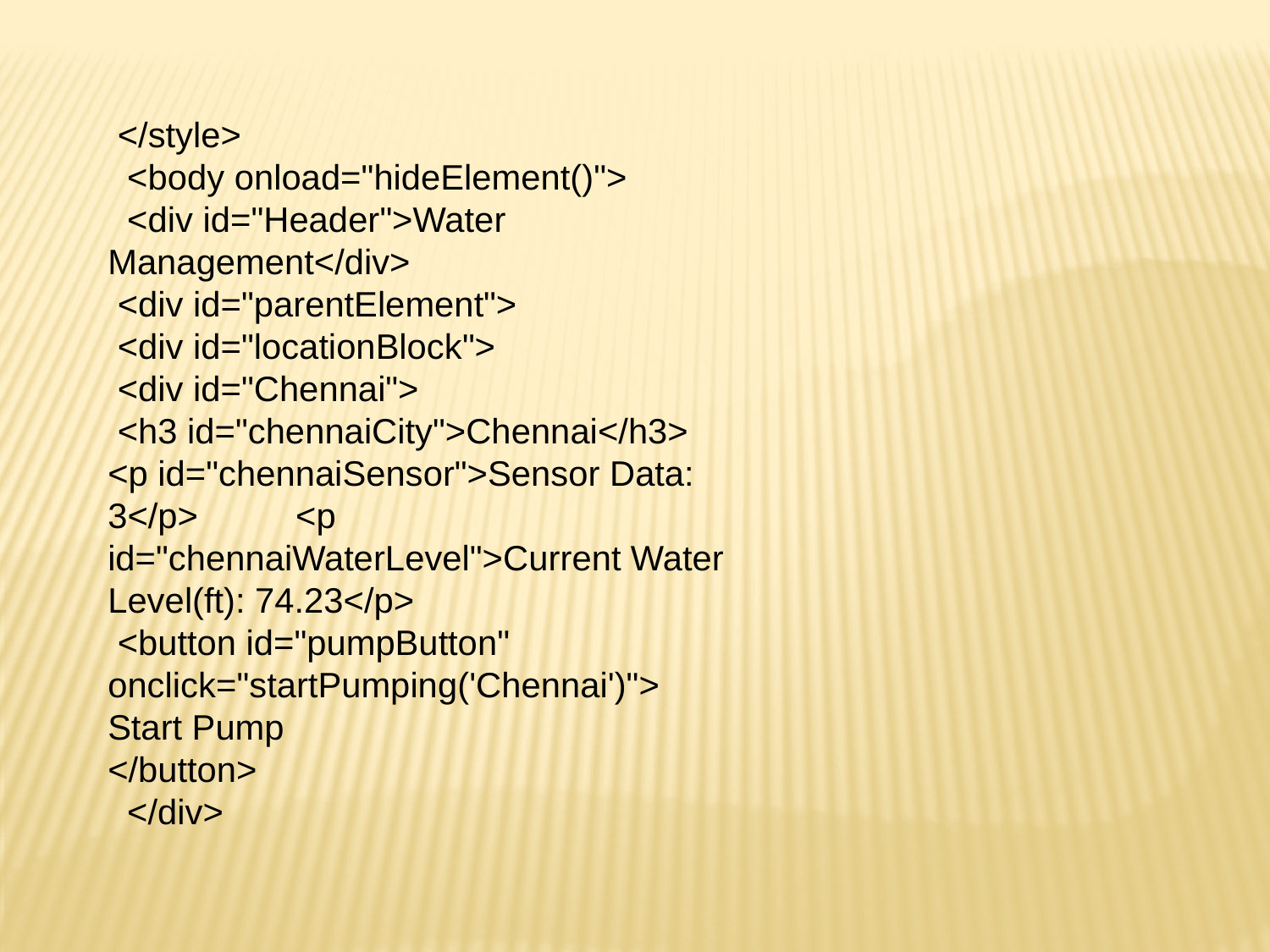

</style>
  <body onload="hideElement()">
  <div id="Header">Water Management</div>
 <div id="parentElement">
 <div id="locationBlock">
 <div id="Chennai">
 <h3 id="chennaiCity">Chennai</h3>          <p id="chennaiSensor">Sensor Data: 3</p>          <p id="chennaiWaterLevel">Current Water Level(ft): 74.23</p>
 <button id="pumpButton" onclick="startPumping('Chennai')">            Start Pump
</button>
  </div>